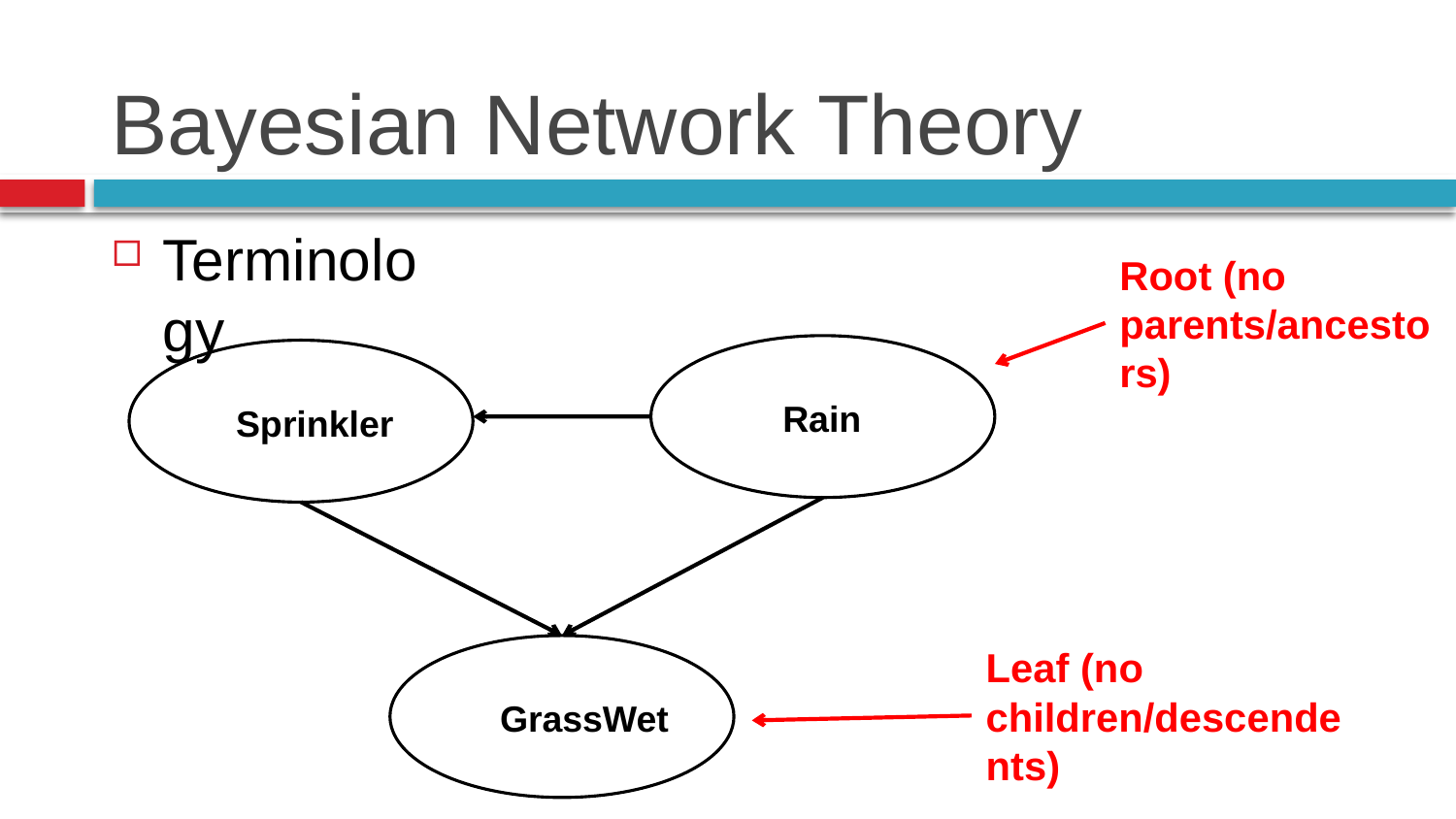

# Bayesian Network Theory
Terminology
Root (no parents/ancestors)

Rain
Sprinkler

GrassWet
Leaf (no children/descendents)